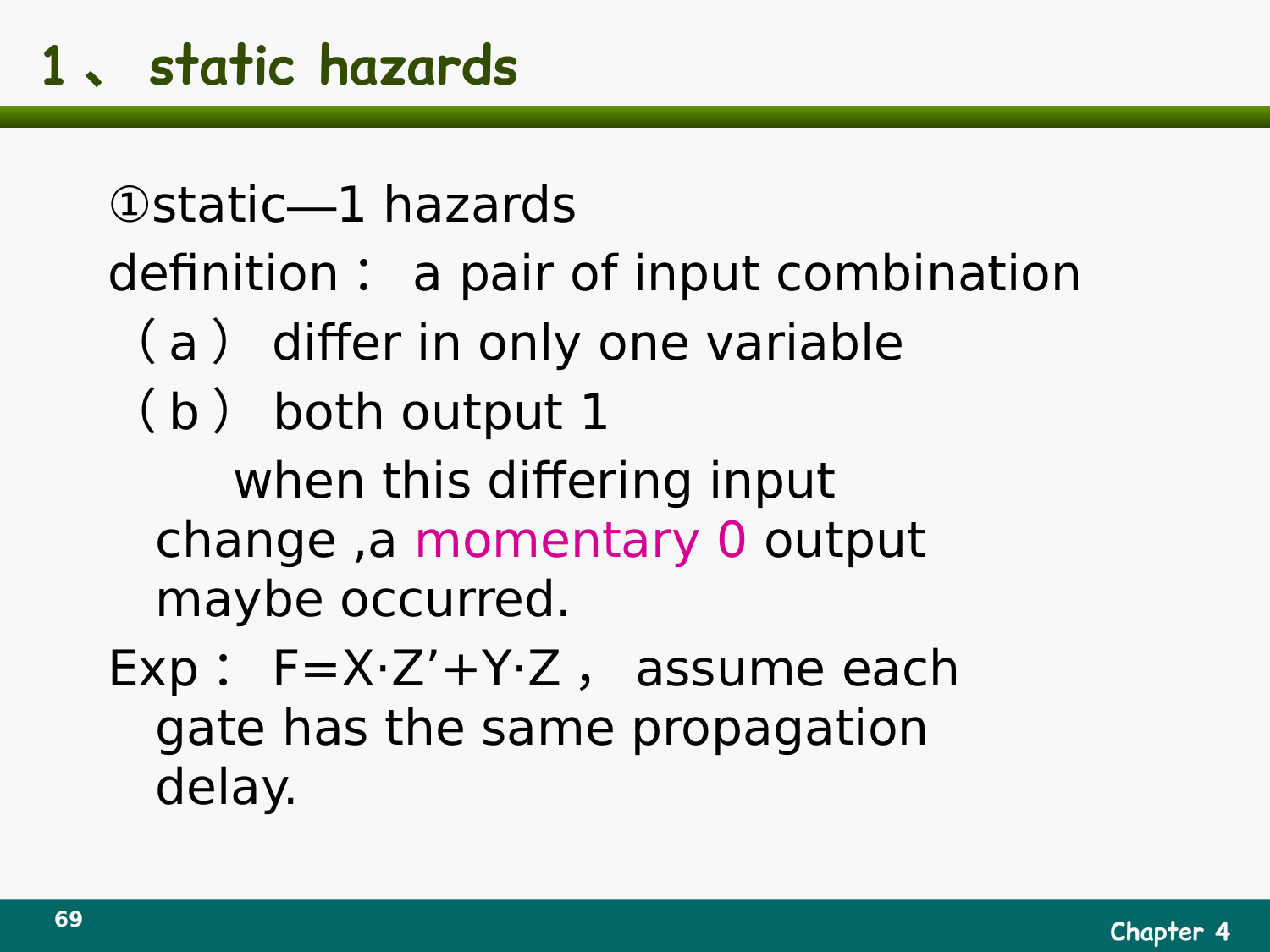

# 1、static hazards
①static—1 hazards
definition：a pair of input combination
（a）differ in only one variable
（b）both output 1
        when this differing input change ,a momentary 0 output maybe occurred.
Exp：F=X·Z’+Y·Z，assume each gate has the same propagation delay.
69
Chapter 4